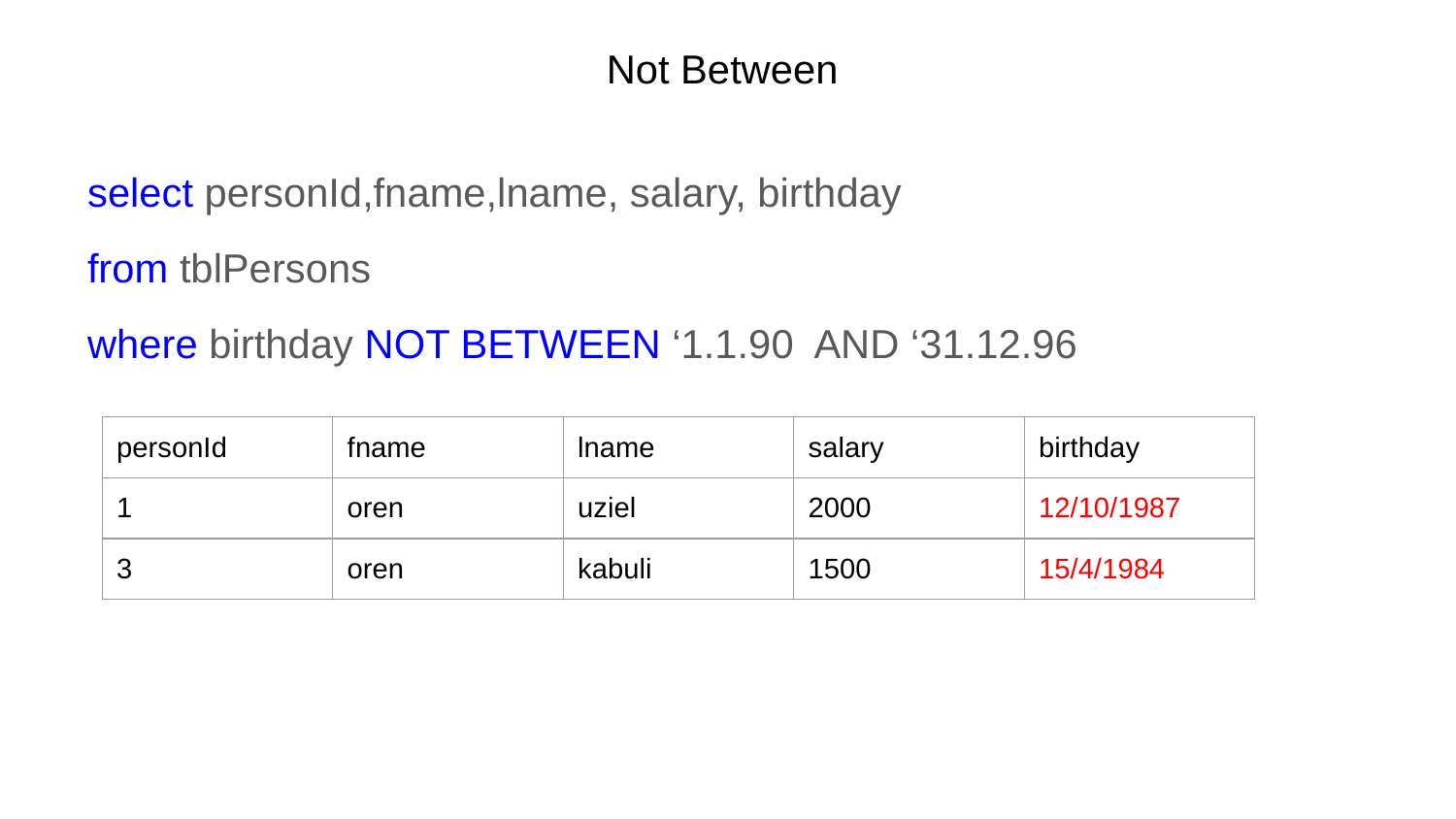

# Not Between
select personId,fname,lname, salary, birthday
from tblPersons
where birthday NOT BETWEEN ‘1.1.90  AND ‘31.12.96

| personId | fname | lname | salary | birthday |
| --- | --- | --- | --- | --- |
| 1 | oren | uziel | 2000 | 12/10/1987 |
| 3 | oren | kabuli | 1500 | 15/4/1984 |